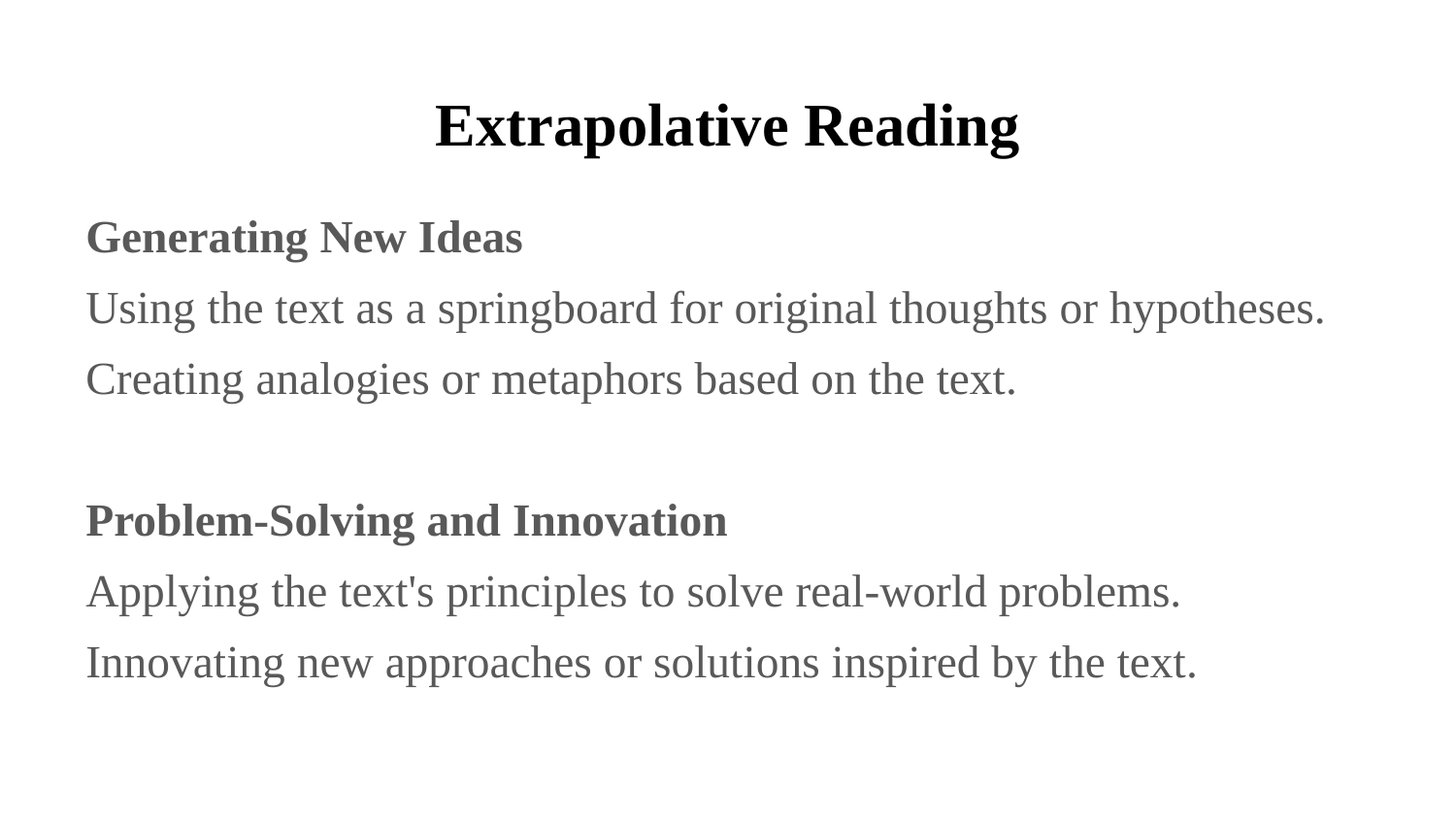

# Extrapolative Reading

Generating New Ideas
Using the text as a springboard for original thoughts or hypotheses.
Creating analogies or metaphors based on the text.

Problem-Solving and Innovation
Applying the text's principles to solve real-world problems.
Innovating new approaches or solutions inspired by the text.